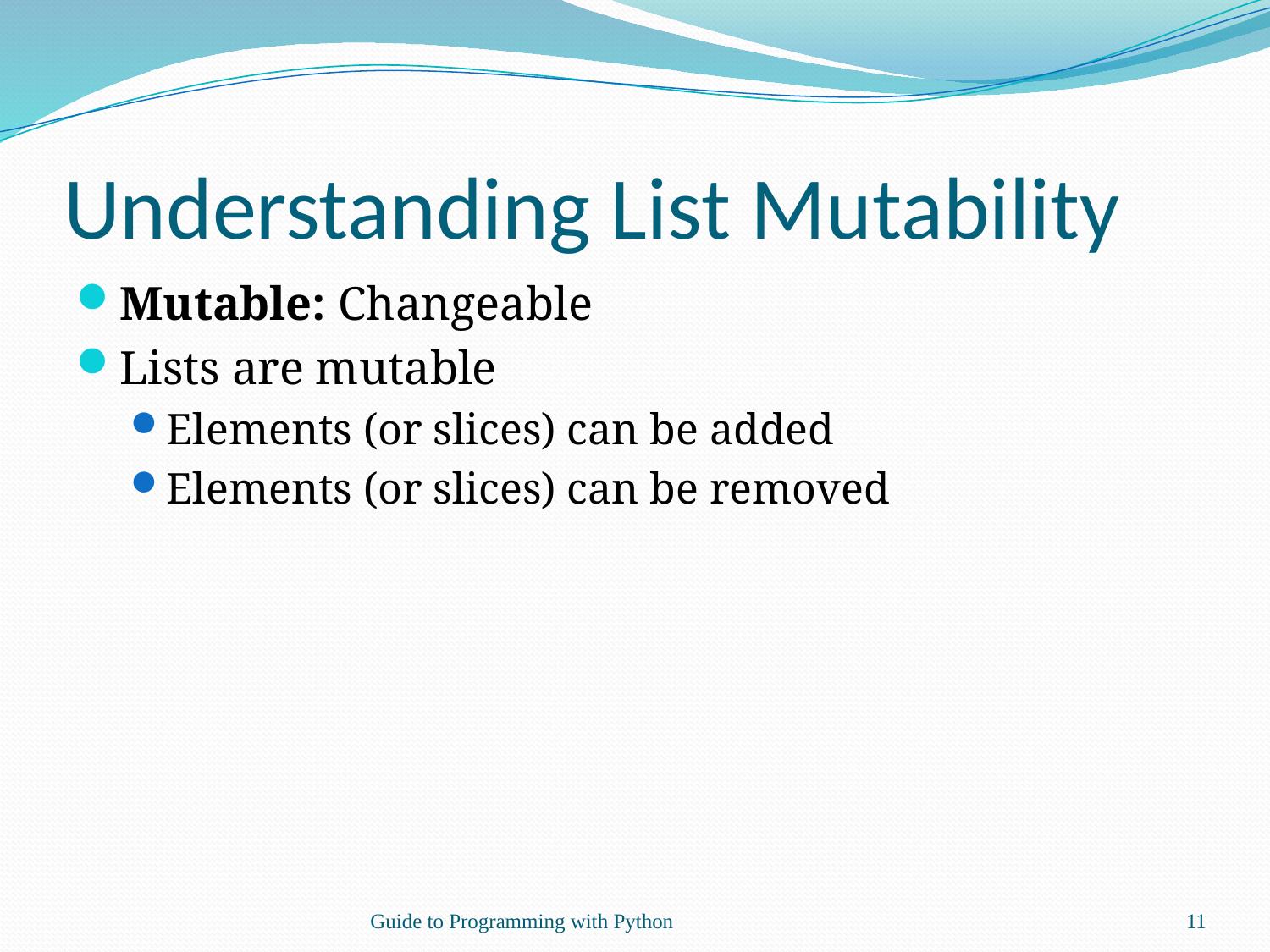

# Understanding List Mutability
Mutable: Changeable
Lists are mutable
Elements (or slices) can be added
Elements (or slices) can be removed
Guide to Programming with Python
11